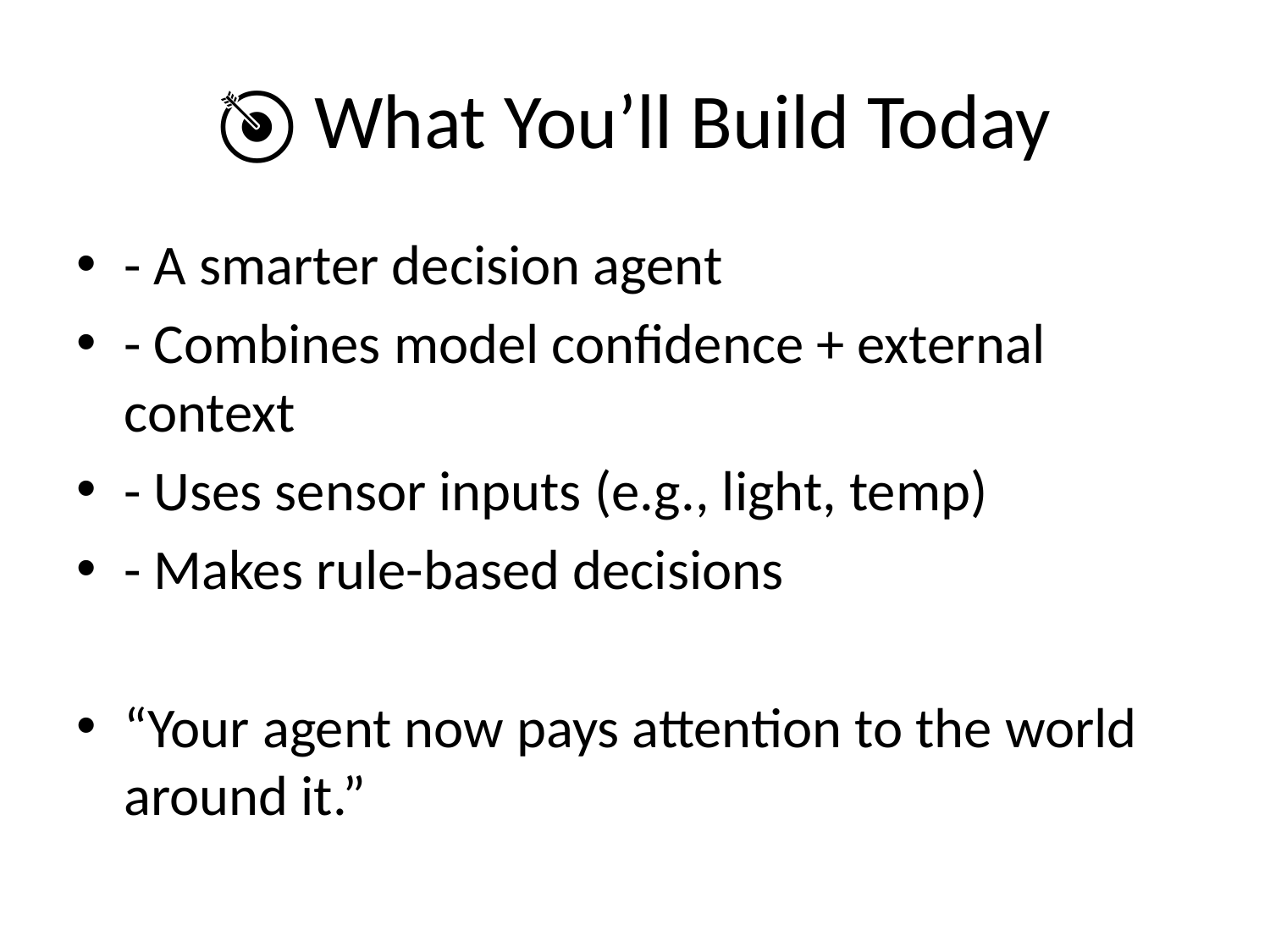

# 🎯 What You’ll Build Today
- A smarter decision agent
- Combines model confidence + external context
- Uses sensor inputs (e.g., light, temp)
- Makes rule-based decisions

“Your agent now pays attention to the world around it.”